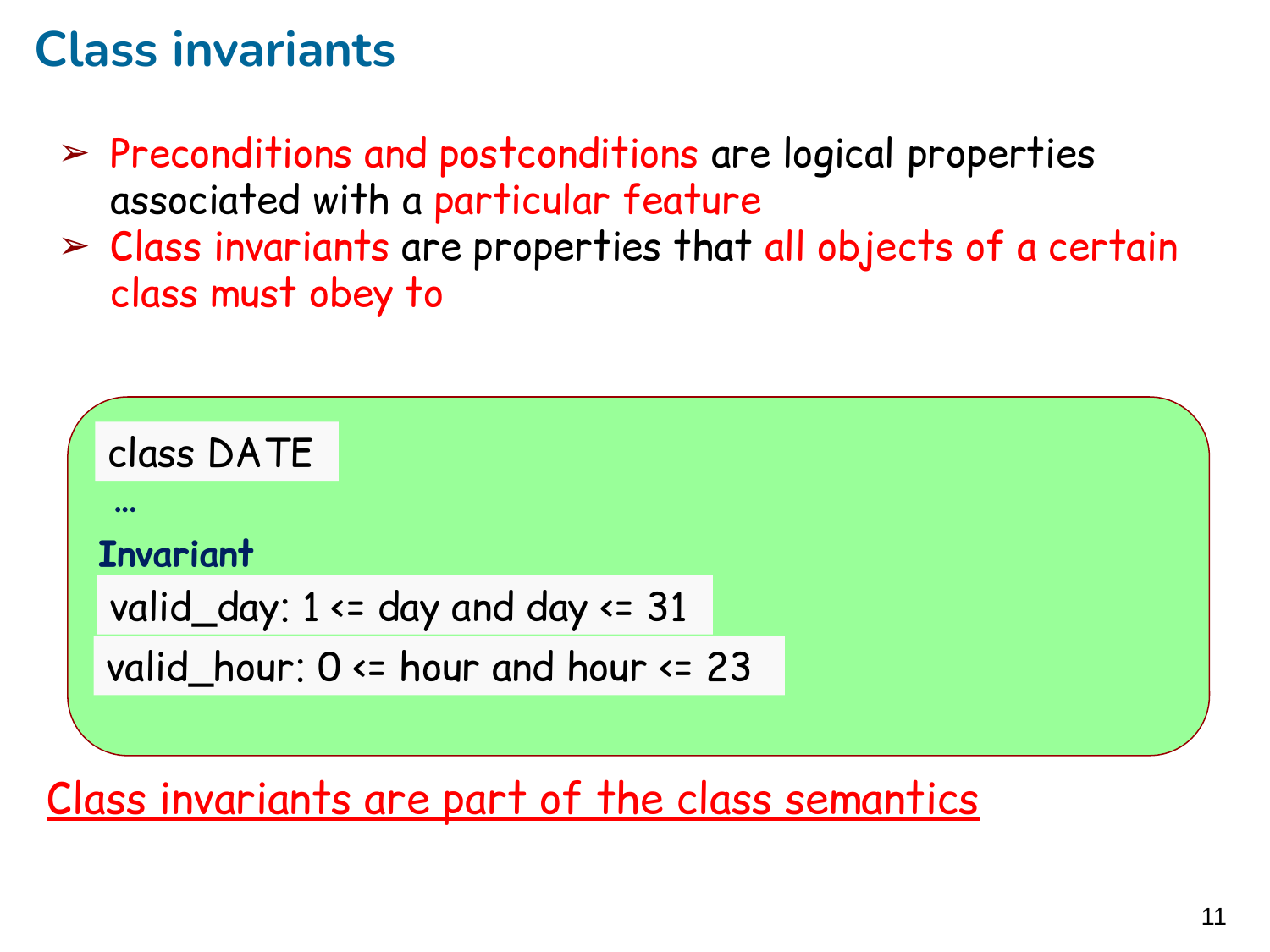

# Class invariants
Preconditions and postconditions are logical properties associated with a particular feature
Class invariants are properties that all objects of a certain class must obey to

Class invariants are part of the class semantics

 …
Invariant

class DATE
valid_day: 1 <= day and day <= 31
valid_hour: 0 <= hour and hour <= 23
11